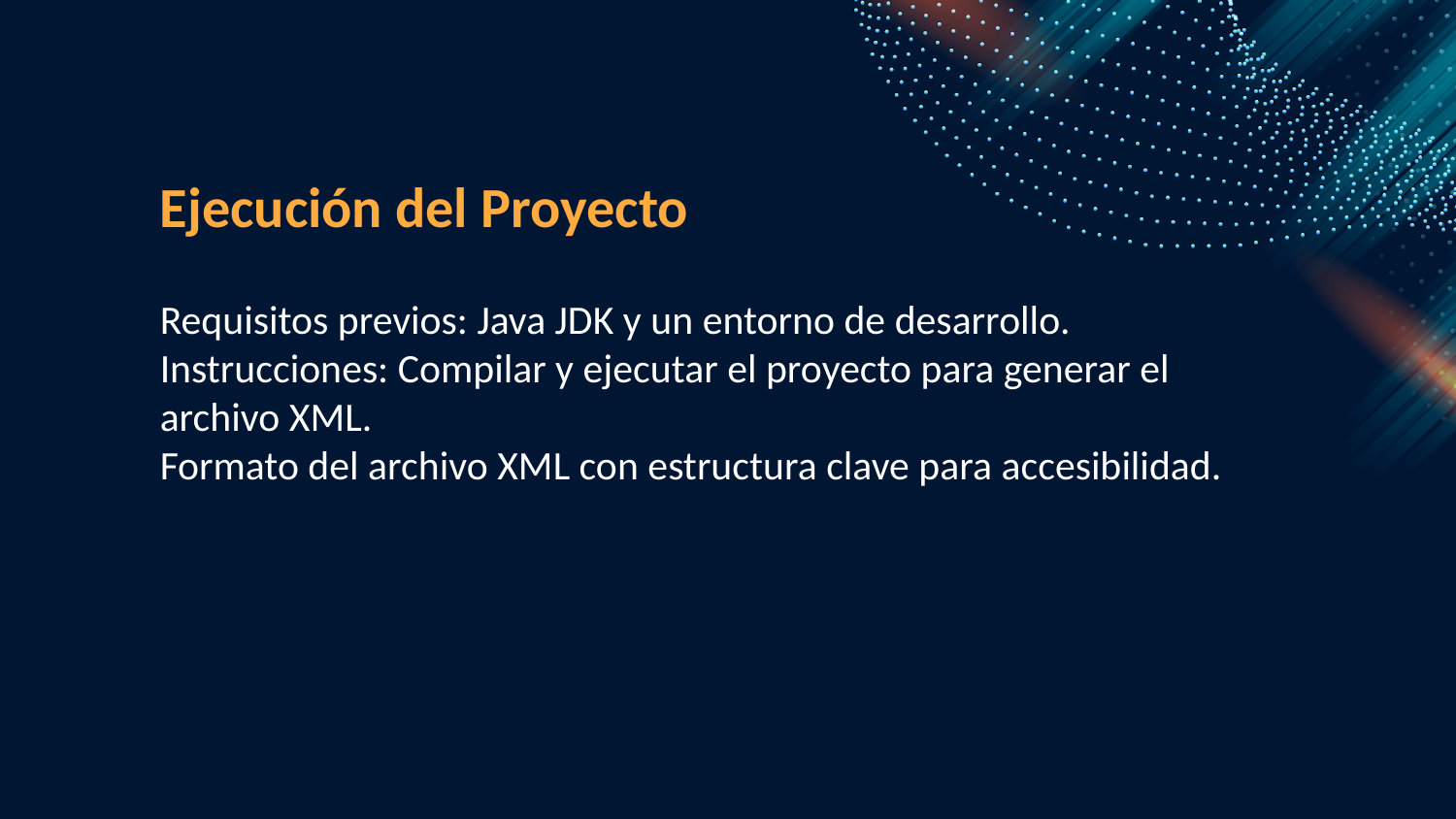

Ejecución del Proyecto
Requisitos previos: Java JDK y un entorno de desarrollo.
Instrucciones: Compilar y ejecutar el proyecto para generar el archivo XML.
Formato del archivo XML con estructura clave para accesibilidad.